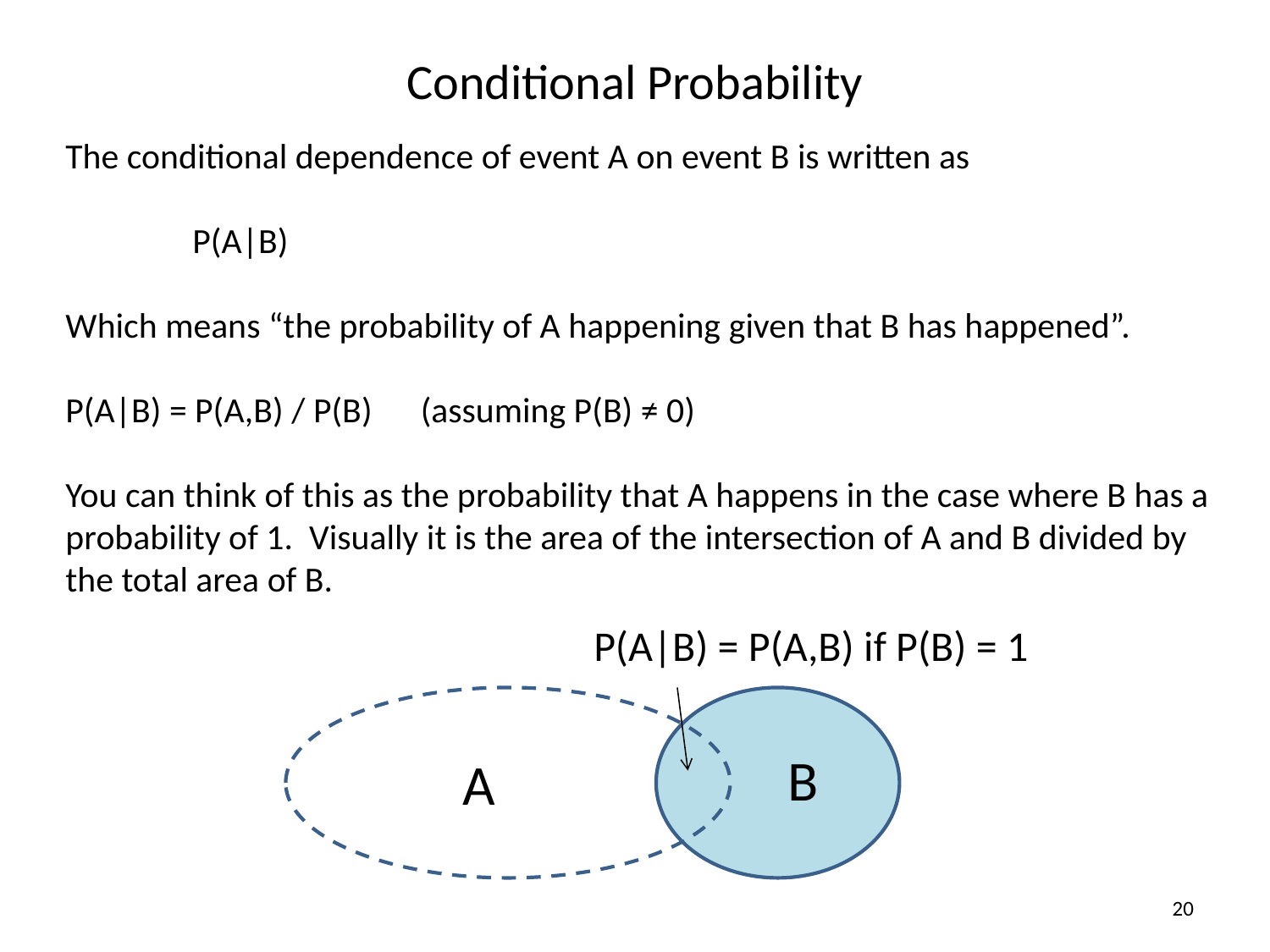

# Conditional Probability
The conditional dependence of event A on event B is written as

	P(A|B)

Which means “the probability of A happening given that B has happened”.

P(A|B) = P(A,B) / P(B)      (assuming P(B) ≠ 0)

You can think of this as the probability that A happens in the case where B has a probability of 1.  Visually it is the area of the intersection of A and B divided by the total area of B.
P(A|B) = P(A,B) if P(B) = 1

B
A
20